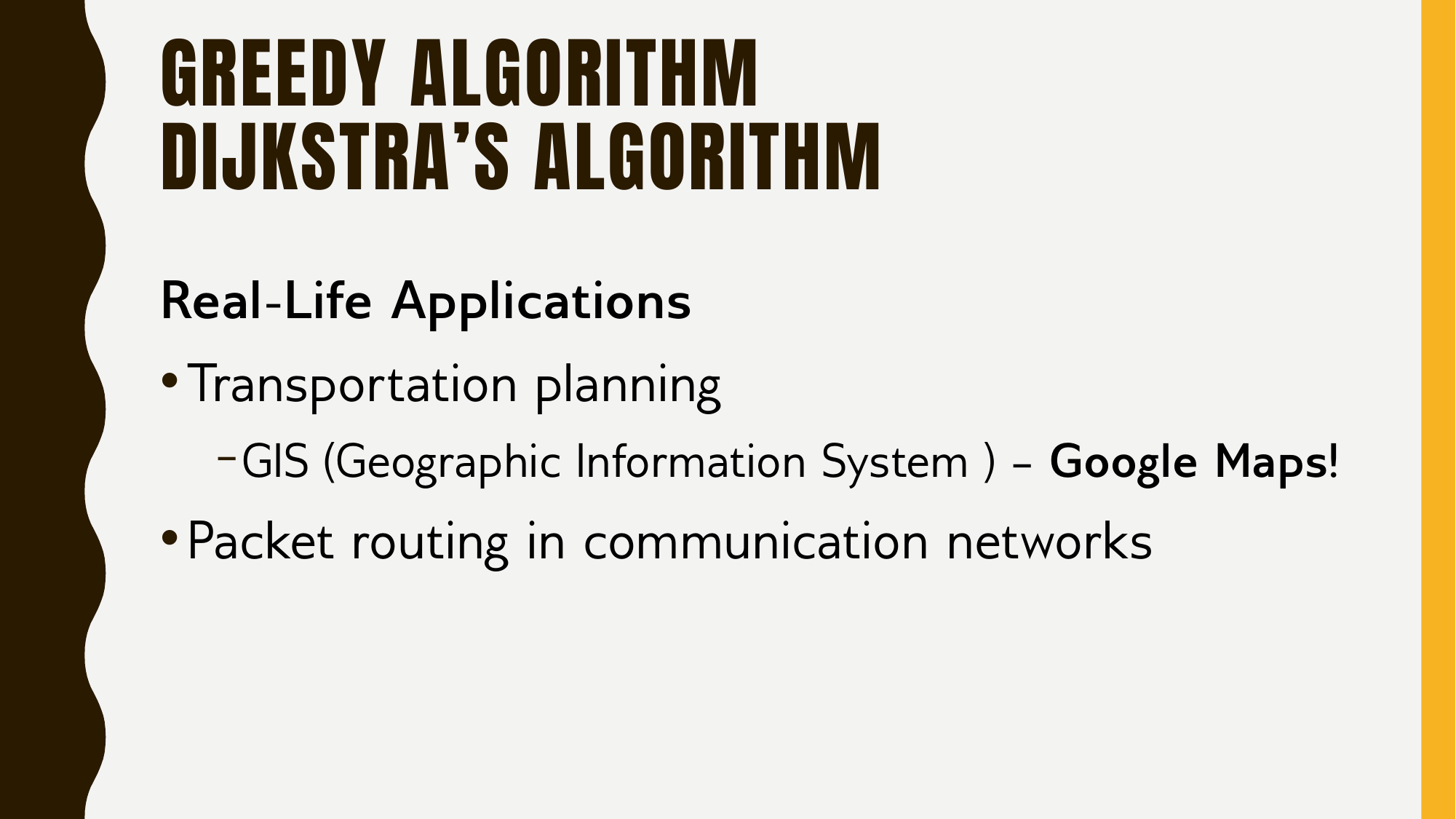

# Greedy algorithm Dijkstra’s Algorithm
Real-Life Applications
Transportation planning
GIS (Geographic Information System ) – Google Maps!
Packet routing in communication networks